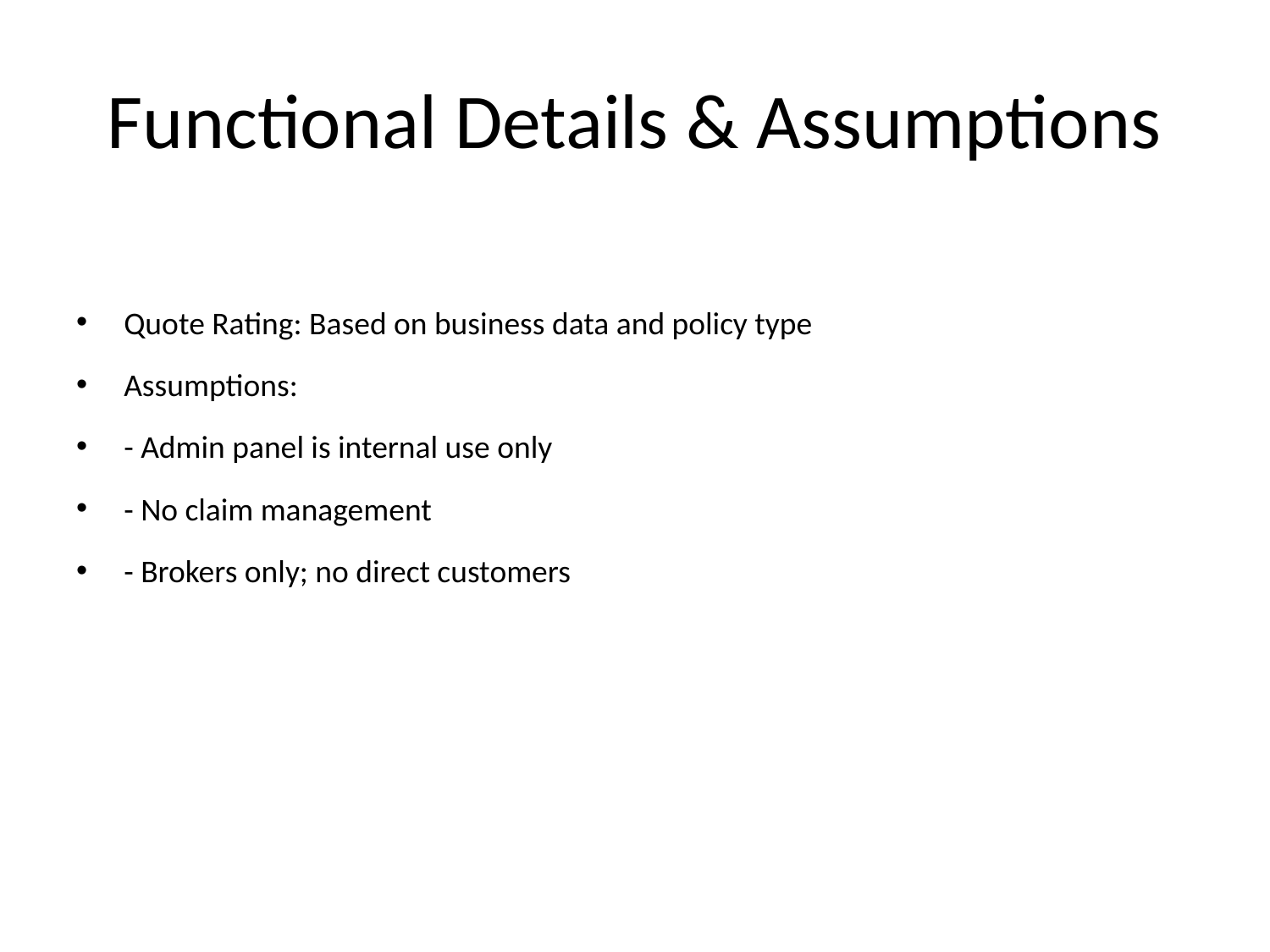

# Functional Details & Assumptions

Quote Rating: Based on business data and policy type
Assumptions:
- Admin panel is internal use only
- No claim management
- Brokers only; no direct customers